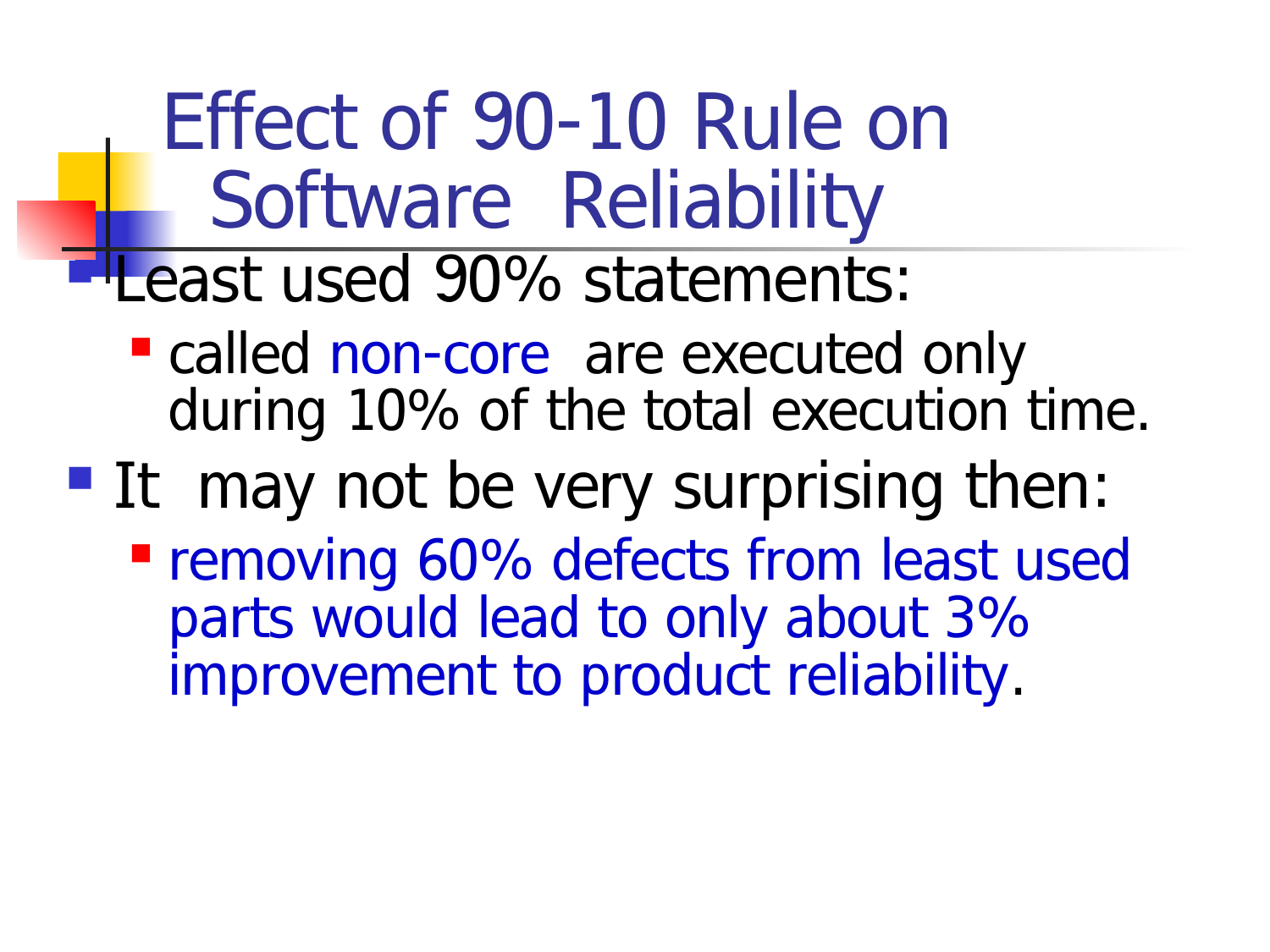

# Effect of 90-10 Rule on Software  Reliability
Least used 90% statements:
called non-core  are executed only during 10% of the total execution time.
It  may not be very surprising then:
removing 60% defects from least used parts would lead to only about 3% improvement to product reliability.